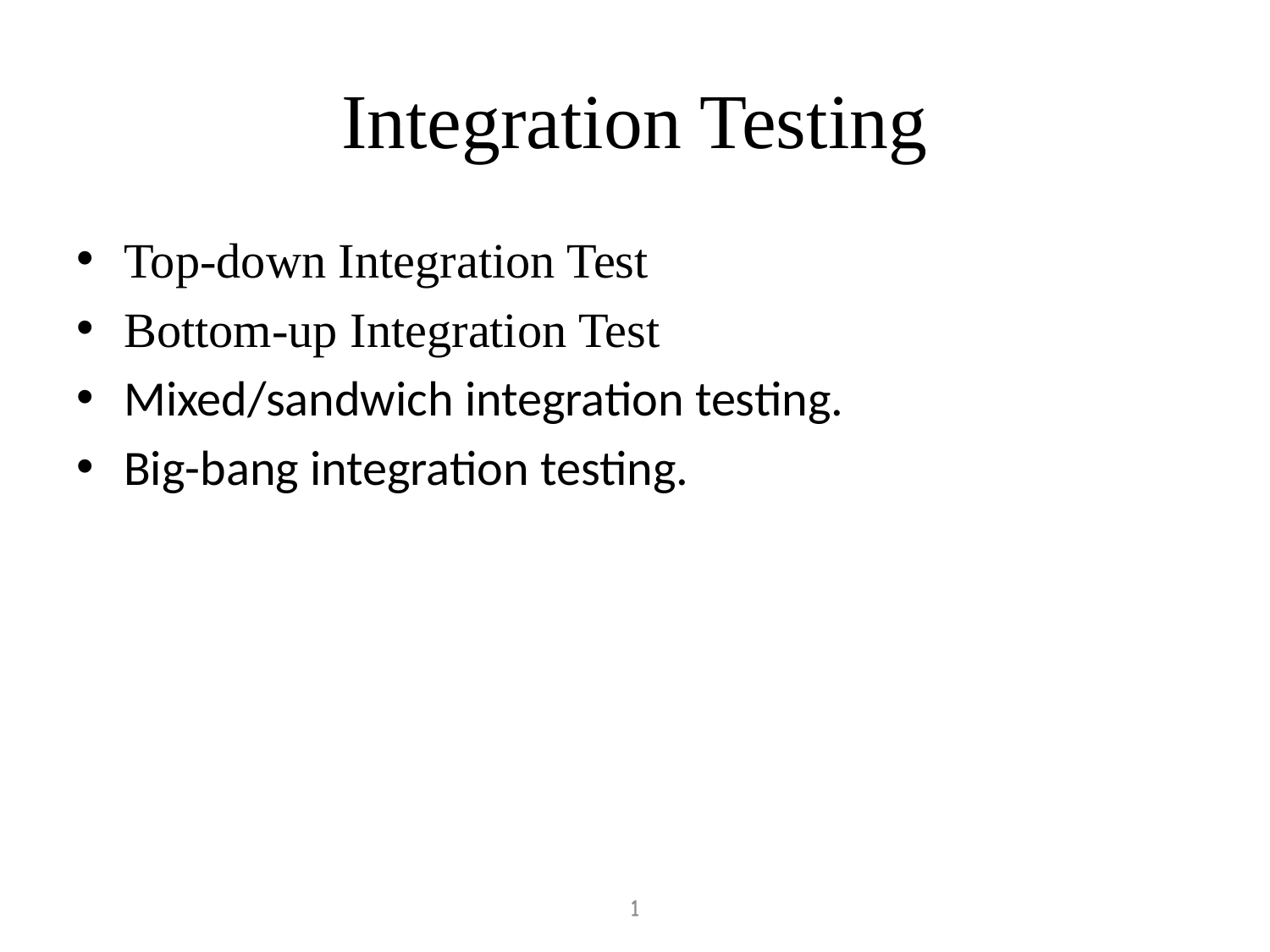

# Integration Testing
Top-down Integration Test
Bottom-up Integration Test
Mixed/sandwich integration testing.
Big-bang integration testing.

1
11